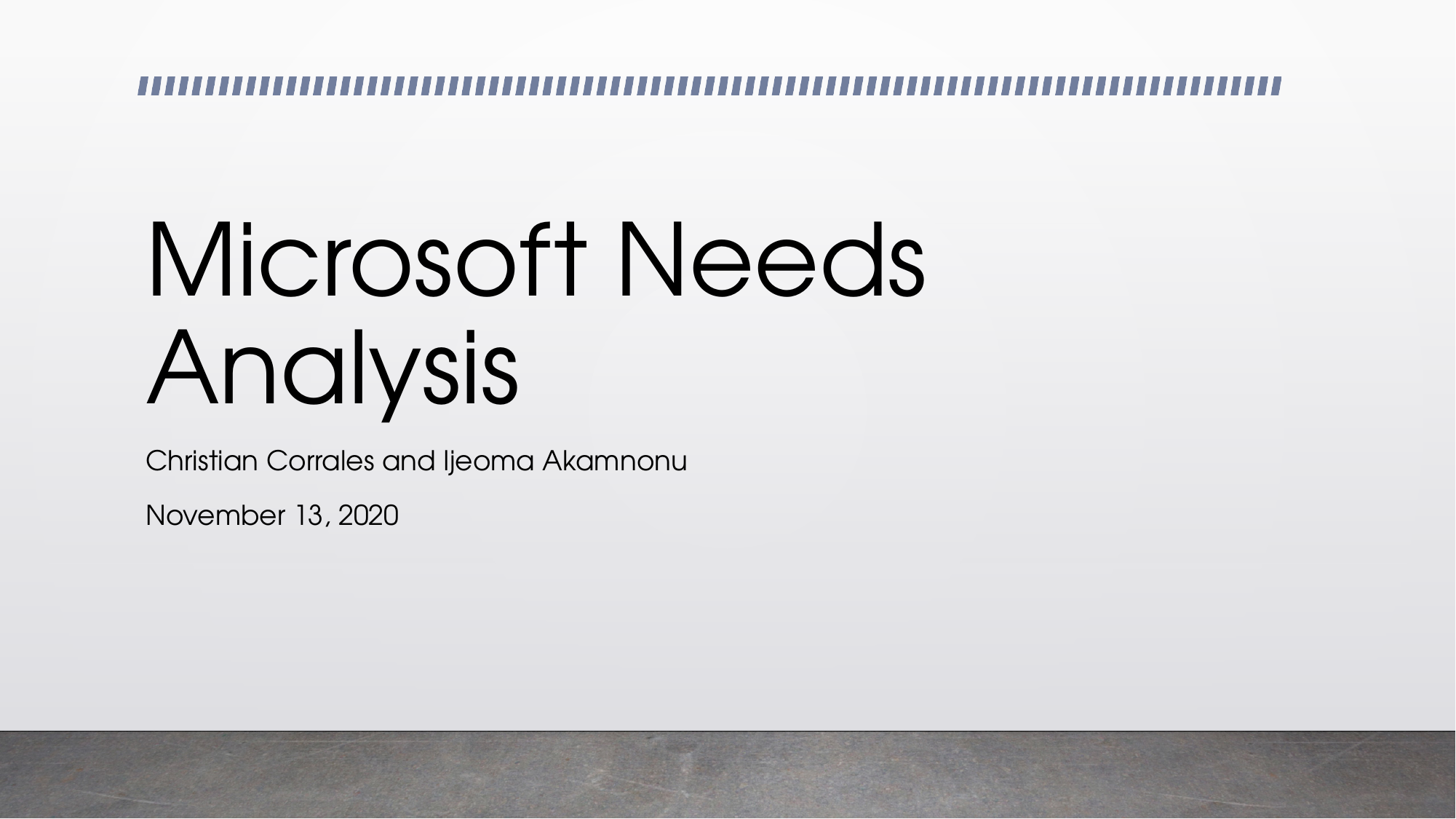

# Microsoft Needs Analysis
Christian Corrales and Ijeoma Akamnonu
November 13, 2020